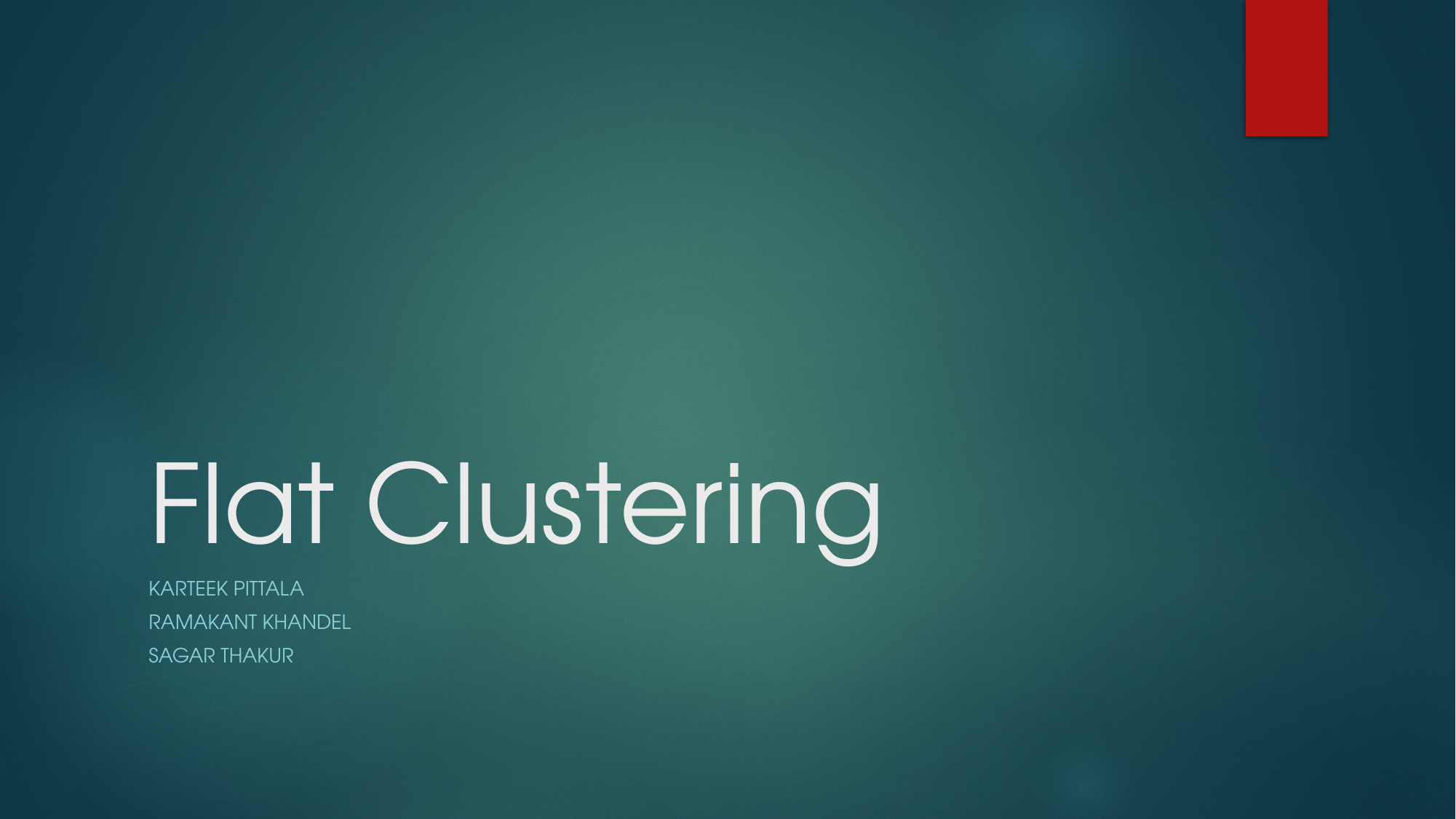

# Flat Clustering
Karteek pittala
Ramakant khandel
Sagar thakur